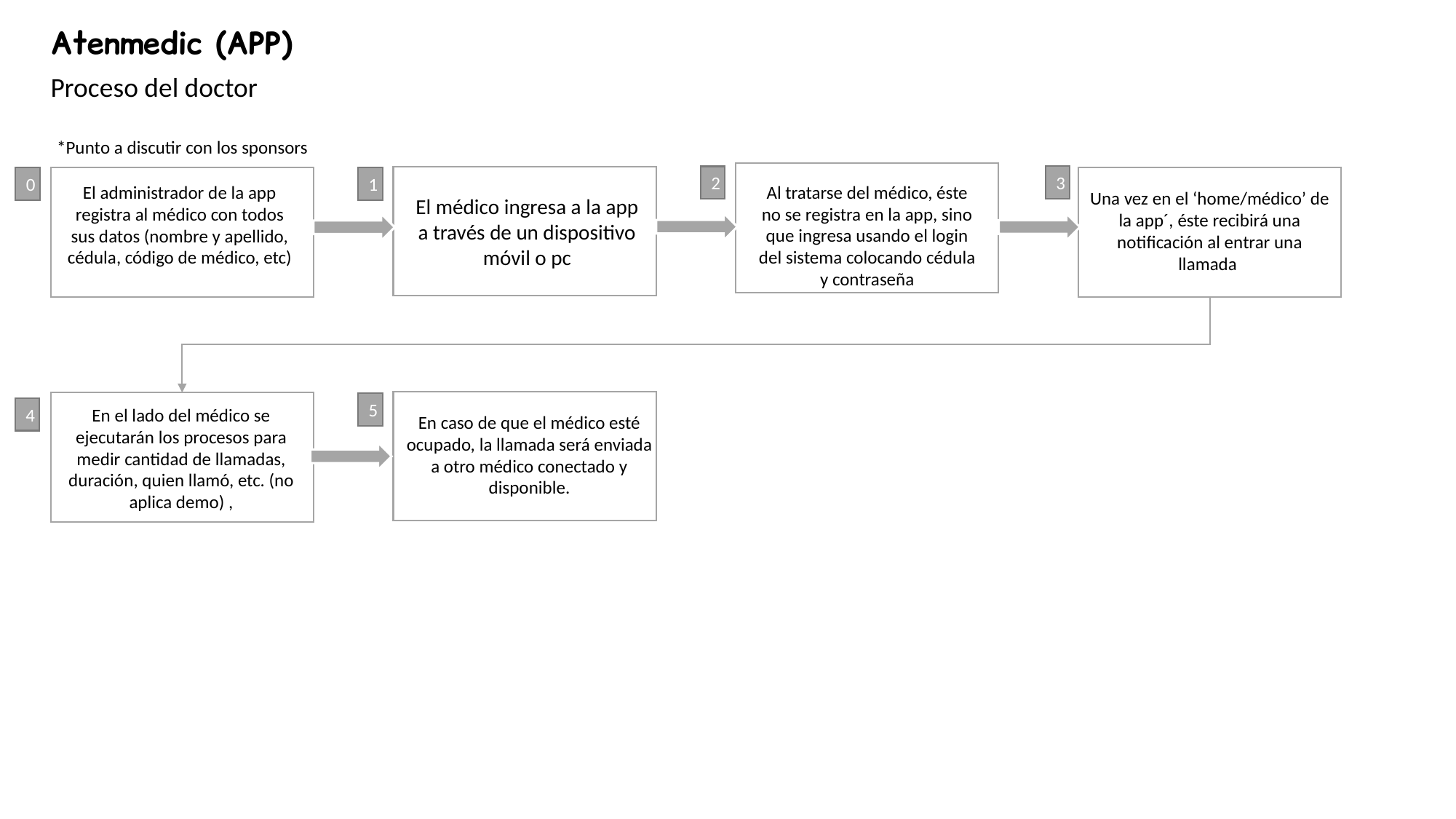

Atenmedic (APP)
Proceso del doctor
*Punto a discutir con los sponsors

3
2

1
0

Al tratarse del médico, éste no se registra en la app, sino que ingresa usando el login del sistema colocando cédula y contraseña
El administrador de la app registra al médico con todos sus datos (nombre y apellido, cédula, código de médico, etc)
Una vez en el ‘home/médico’ de la app´, éste recibirá una notificación al entrar una llamada
El médico ingresa a la app a través de un dispositivo móvil o pc

5
4
En el lado del médico se ejecutarán los procesos para medir cantidad de llamadas, duración, quien llamó, etc. (no aplica demo) ,
En caso de que el médico esté ocupado, la llamada será enviada a otro médico conectado y disponible.